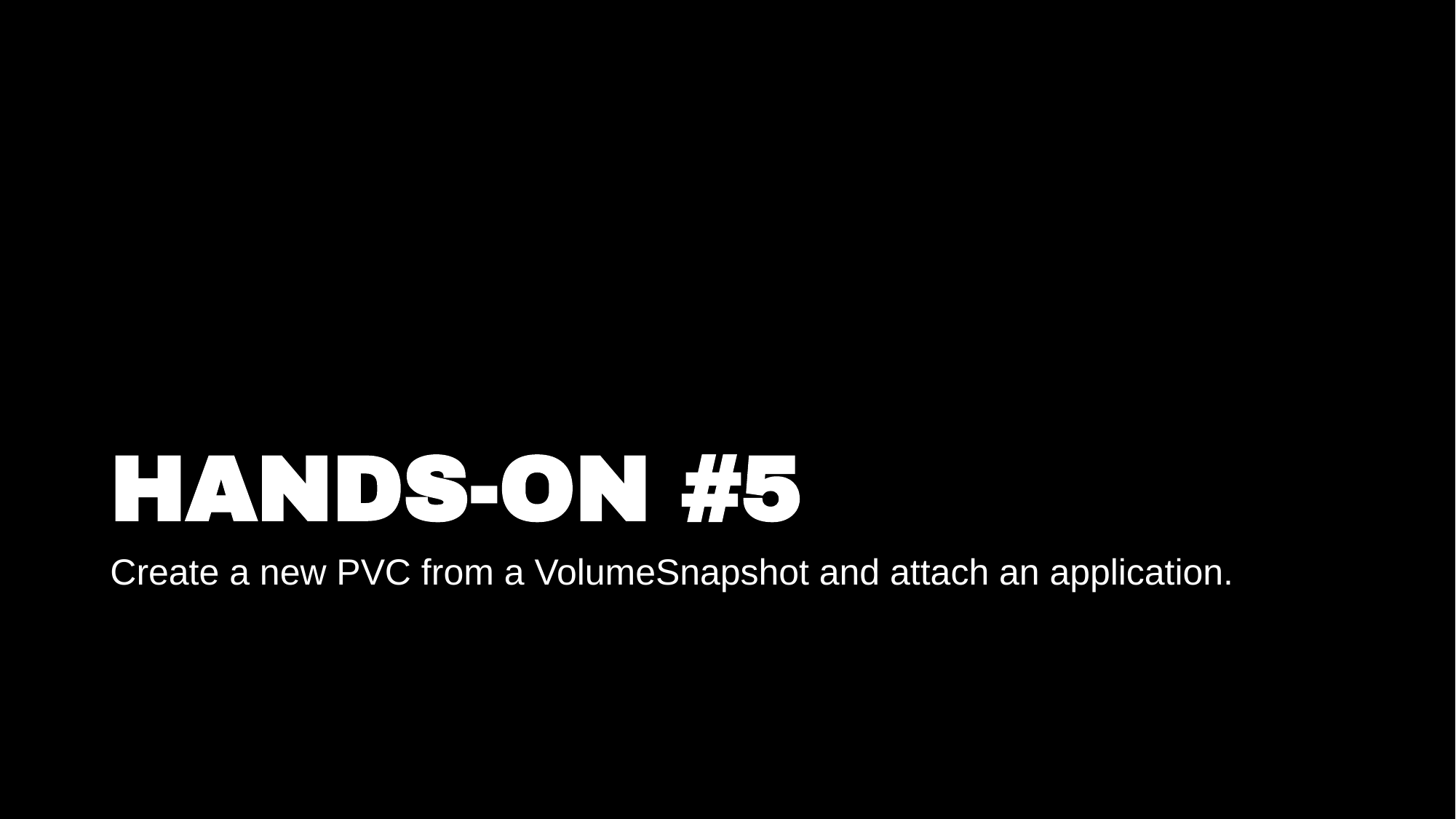

# HANDS-ON #5
Create a new PVC from a VolumeSnapshot and attach an application.